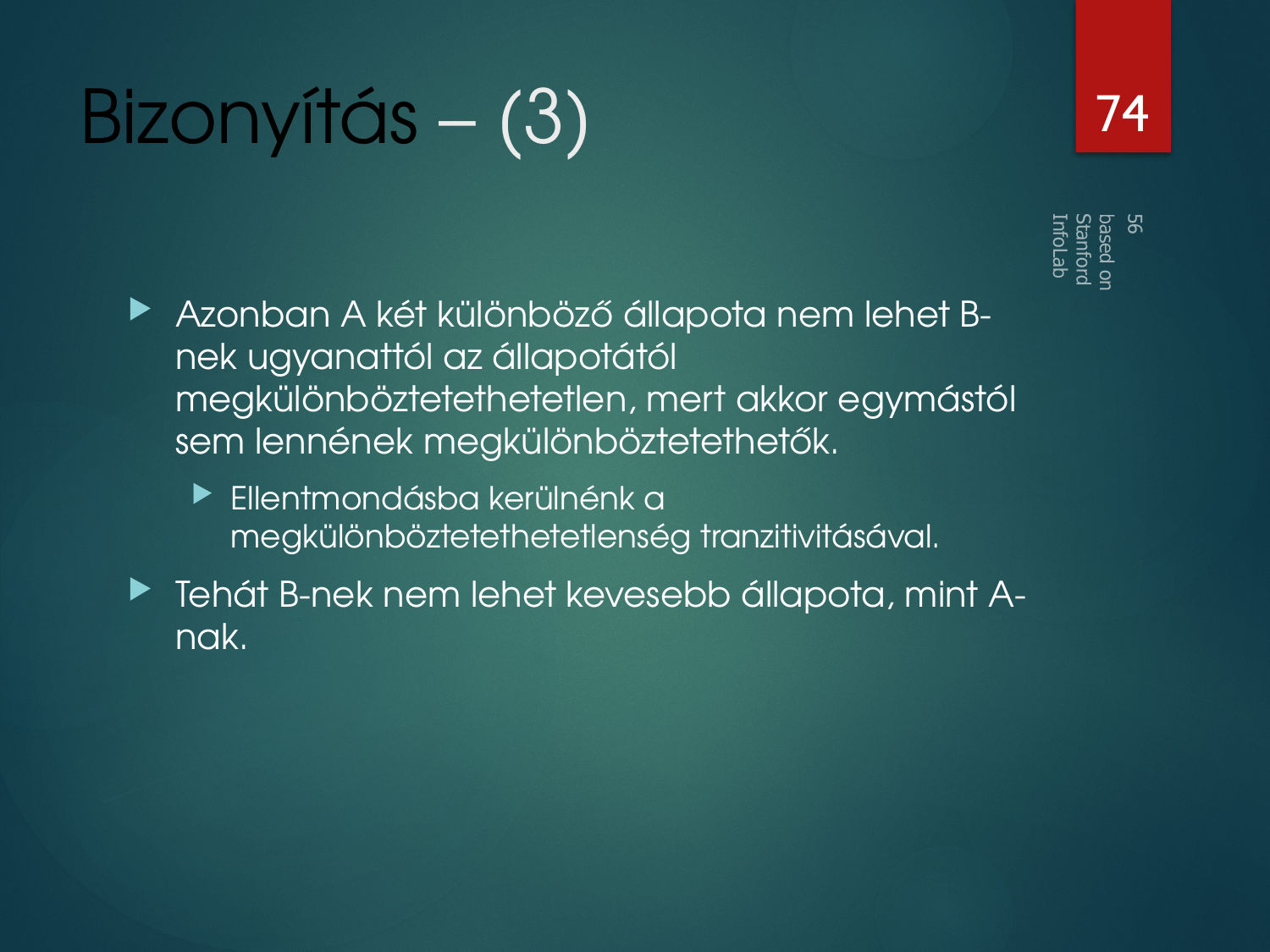

74
# Bizonyítás – (3)
based on Stanford InfoLab
Azonban A két különböző állapota nem lehet B-nek ugyanattól az állapotától megkülönböztetethetetlen, mert akkor egymástól sem lennének megkülönböztetethetők.
Ellentmondásba kerülnénk a megkülönböztetethetetlenség tranzitivitásával.
Tehát B-nek nem lehet kevesebb állapota, mint A-nak.
56